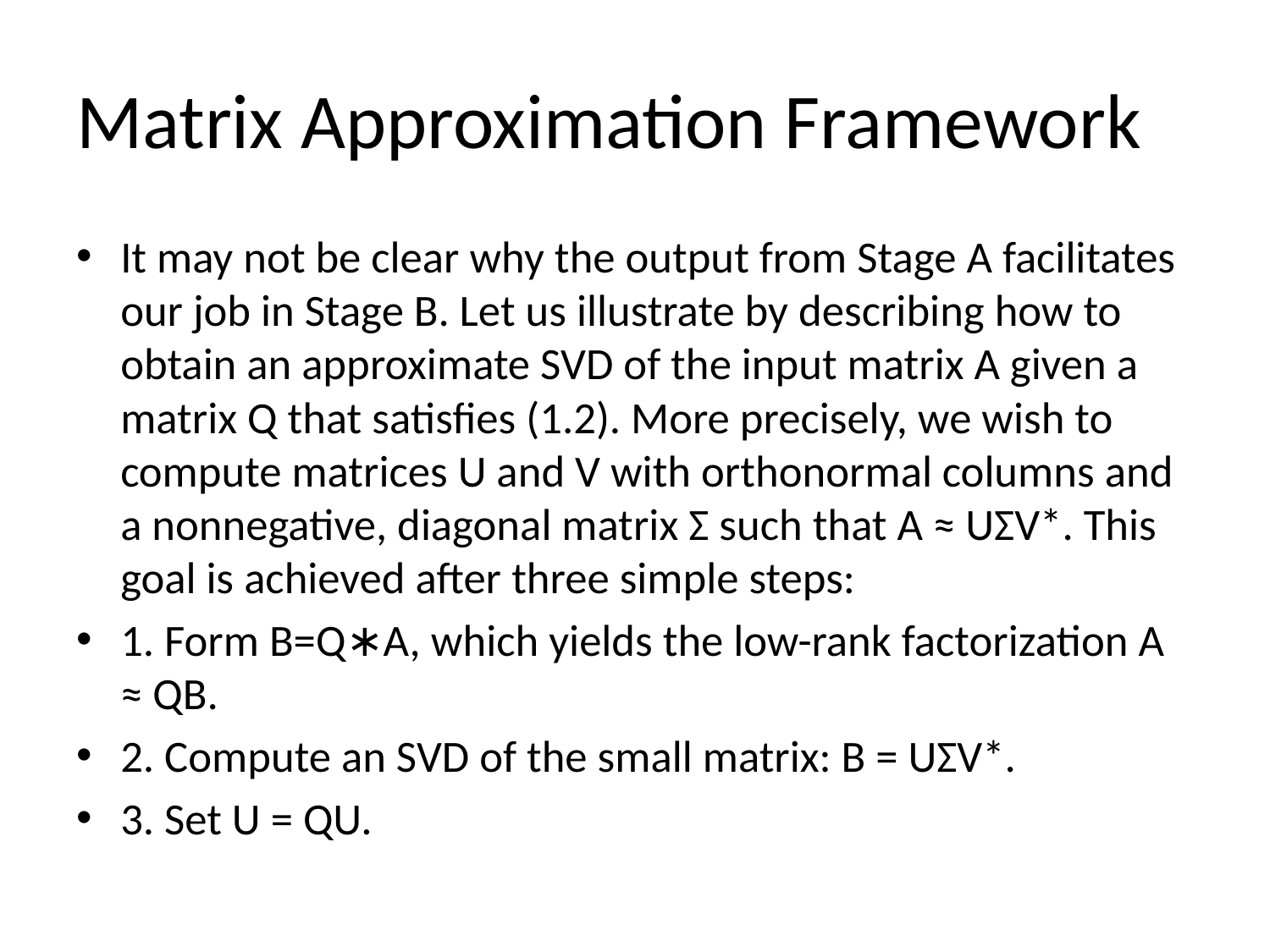

# Matrix Approximation Framework
It may not be clear why the output from Stage A facilitates our job in Stage B. Let us illustrate by describing how to obtain an approximate SVD of the input matrix A given a matrix Q that satisﬁes (1.2). More precisely, we wish to compute matrices U and V with orthonormal columns and a nonnegative, diagonal matrix Σ such that A ≈ UΣV*. This goal is achieved after three simple steps:
1. Form B=Q∗A, which yields the low-rank factorization A ≈ QB.
2. Compute an SVD of the small matrix: B = UΣV*.
3. Set U = QU.